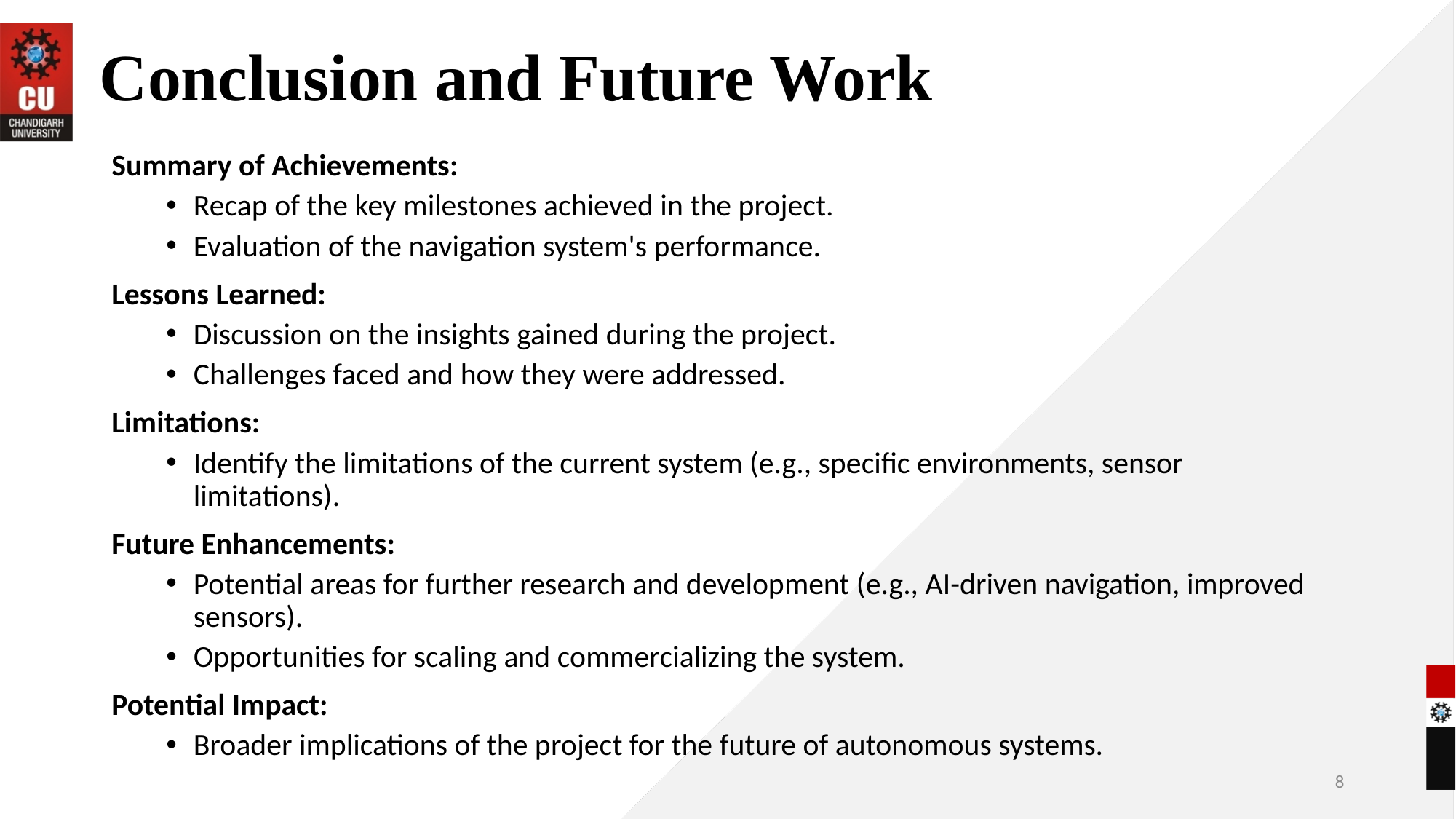

# Conclusion and Future Work
Summary of Achievements:
Recap of the key milestones achieved in the project.
Evaluation of the navigation system's performance.
Lessons Learned:
Discussion on the insights gained during the project.
Challenges faced and how they were addressed.
Limitations:
Identify the limitations of the current system (e.g., specific environments, sensor limitations).
Future Enhancements:
Potential areas for further research and development (e.g., AI-driven navigation, improved sensors).
Opportunities for scaling and commercializing the system.
Potential Impact:
Broader implications of the project for the future of autonomous systems.

8